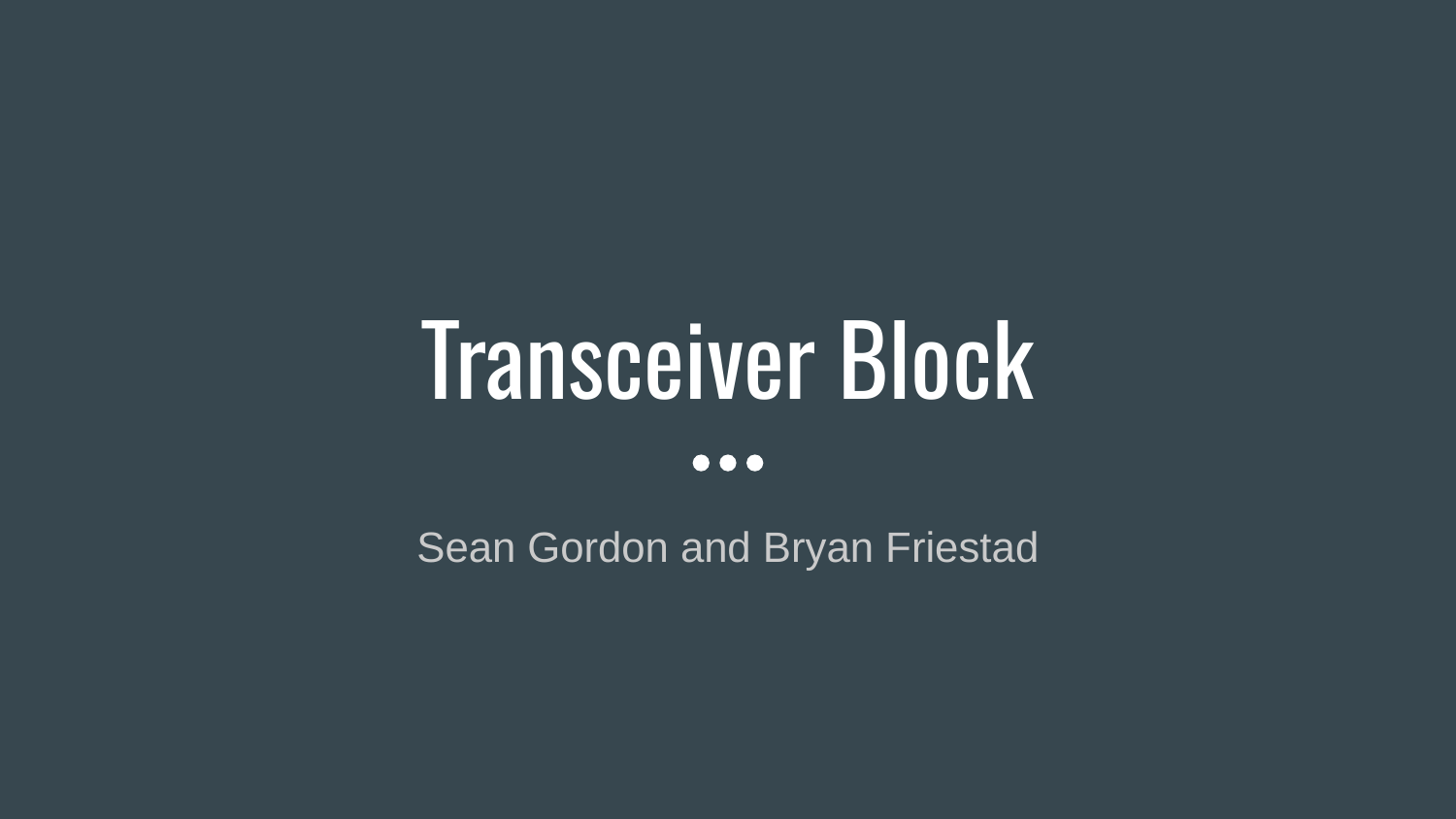

# Transceiver Block
Sean Gordon and Bryan Friestad